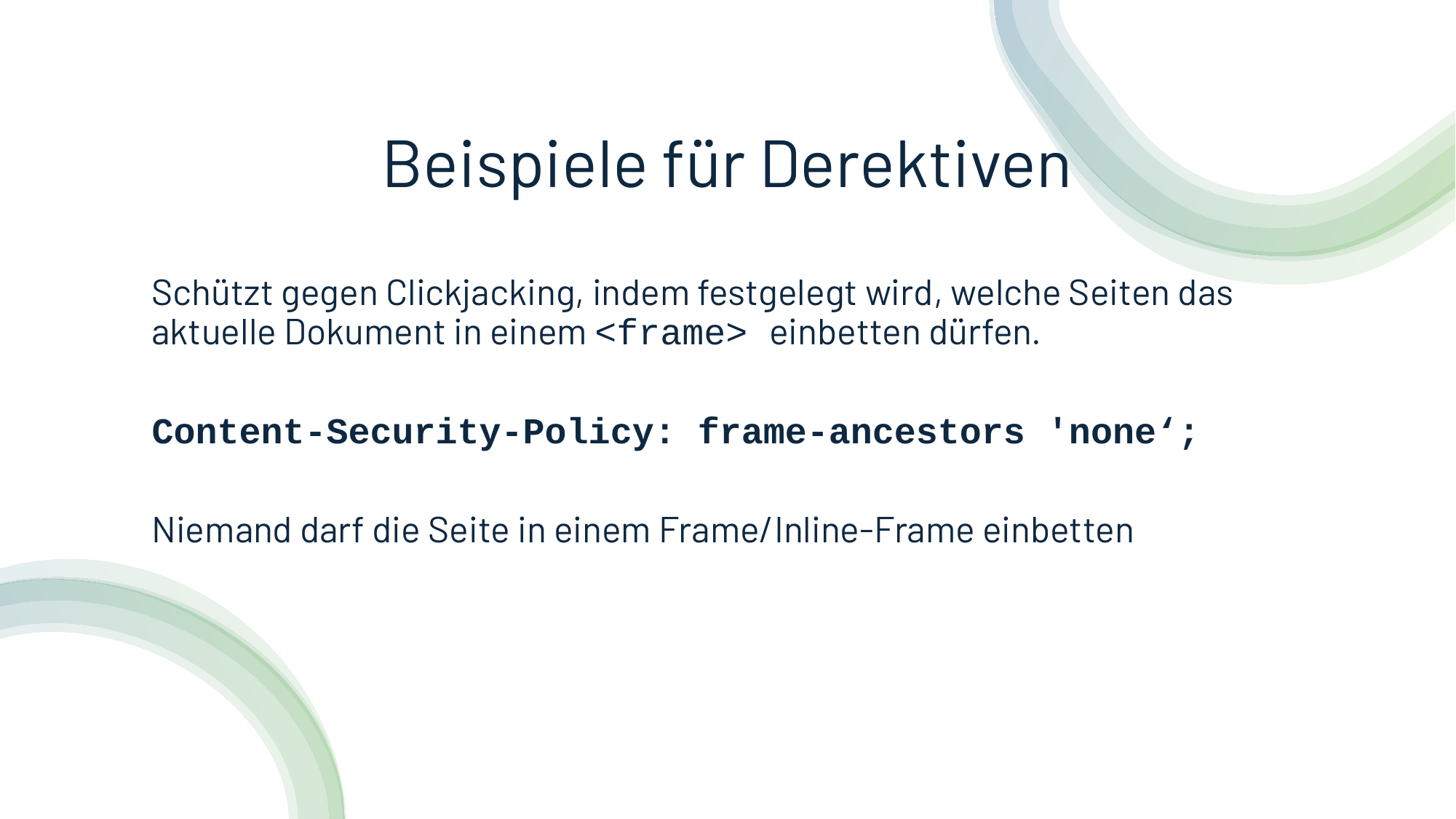

# Beispiele für Derektiven
Schützt gegen Clickjacking, indem festgelegt wird, welche Seiten das aktuelle Dokument in einem <frame> einbetten dürfen.

Content-Security-Policy: frame-ancestors 'none‘;

Niemand darf die Seite in einem Frame/Inline-Frame einbetten